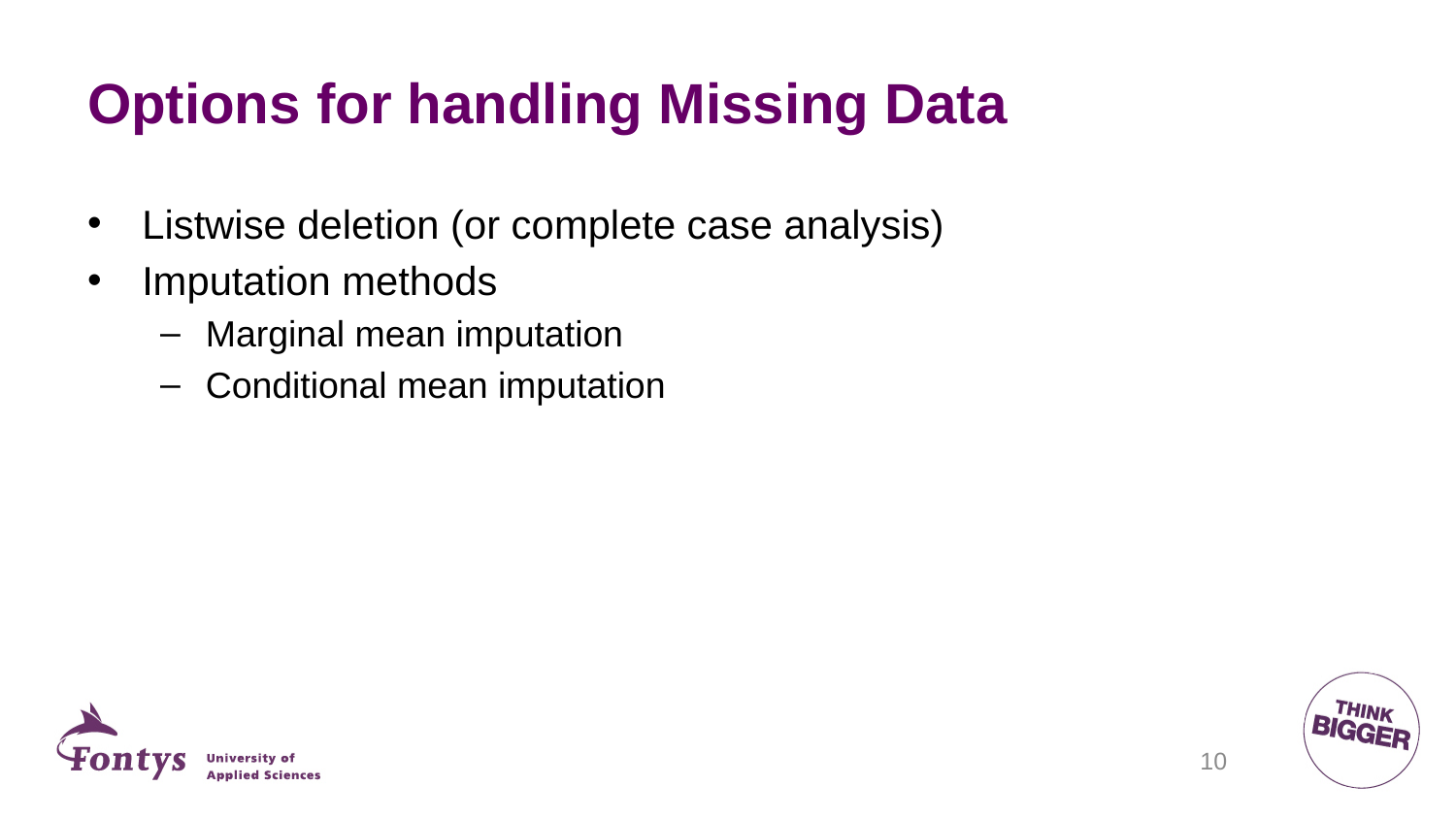

# Options for handling Missing Data
Listwise deletion (or complete case analysis)
Imputation methods
Marginal mean imputation
Conditional mean imputation
10